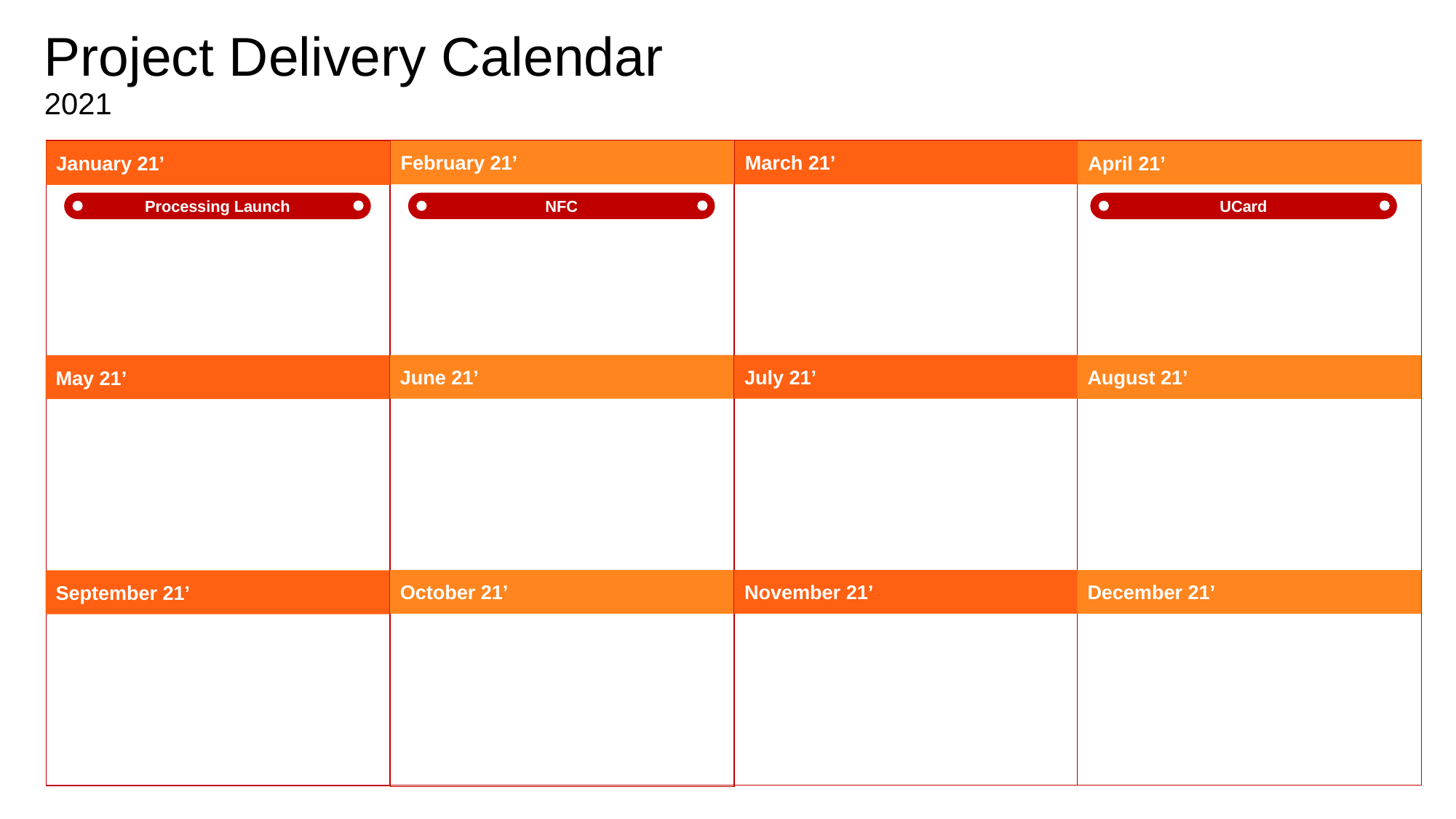

# Project Delivery Calendar 2021

March 21’
February 21’
April 21’
January 21’

July 21’
June 21’
August 21’
May 21’

November 21’
October 21’
December 21’
September 21’
NFC

Processing Launch

UCard